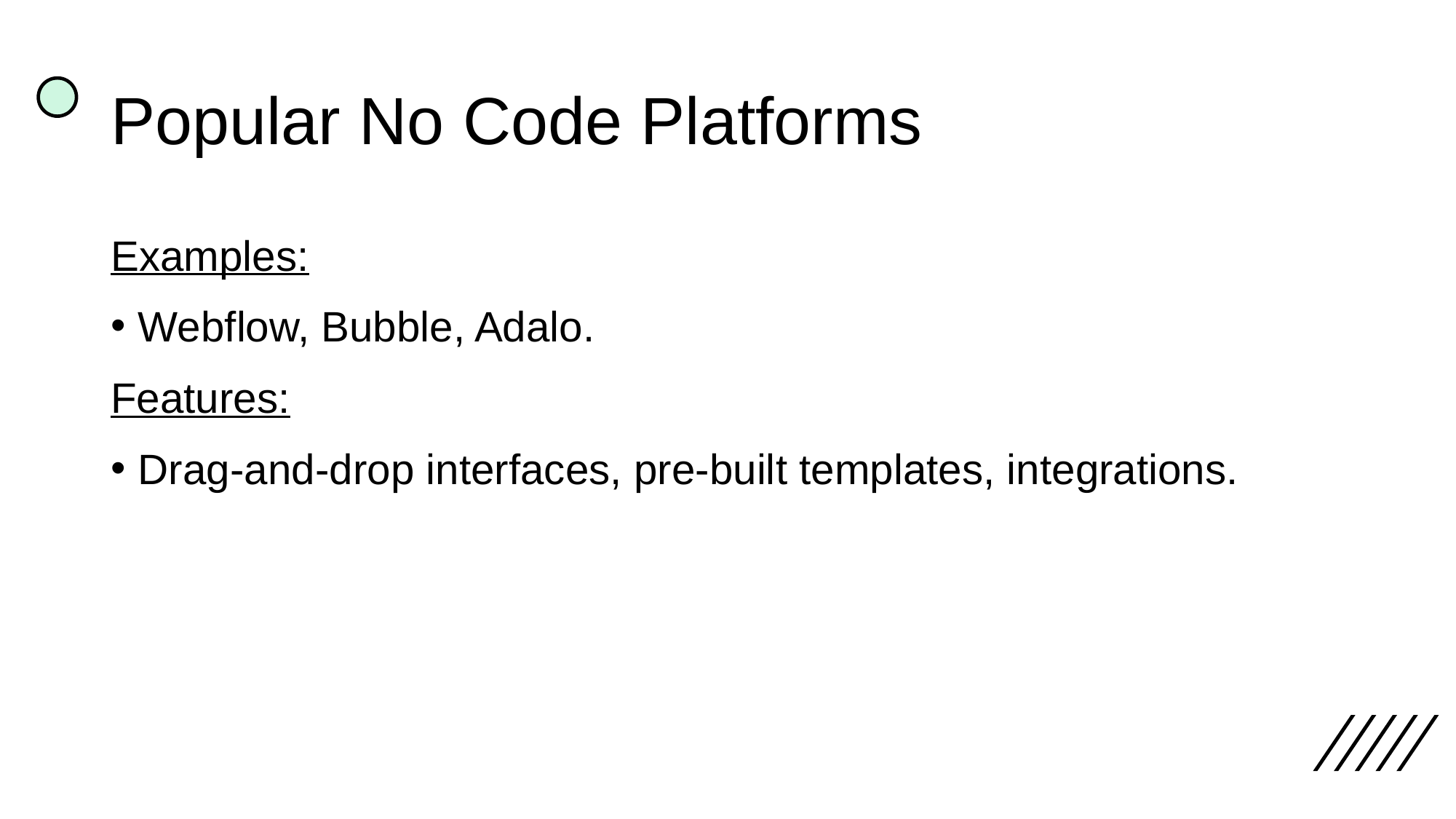

# Popular No Code Platforms
Examples:
Webflow, Bubble, Adalo.
Features:
Drag-and-drop interfaces, pre-built templates, integrations.